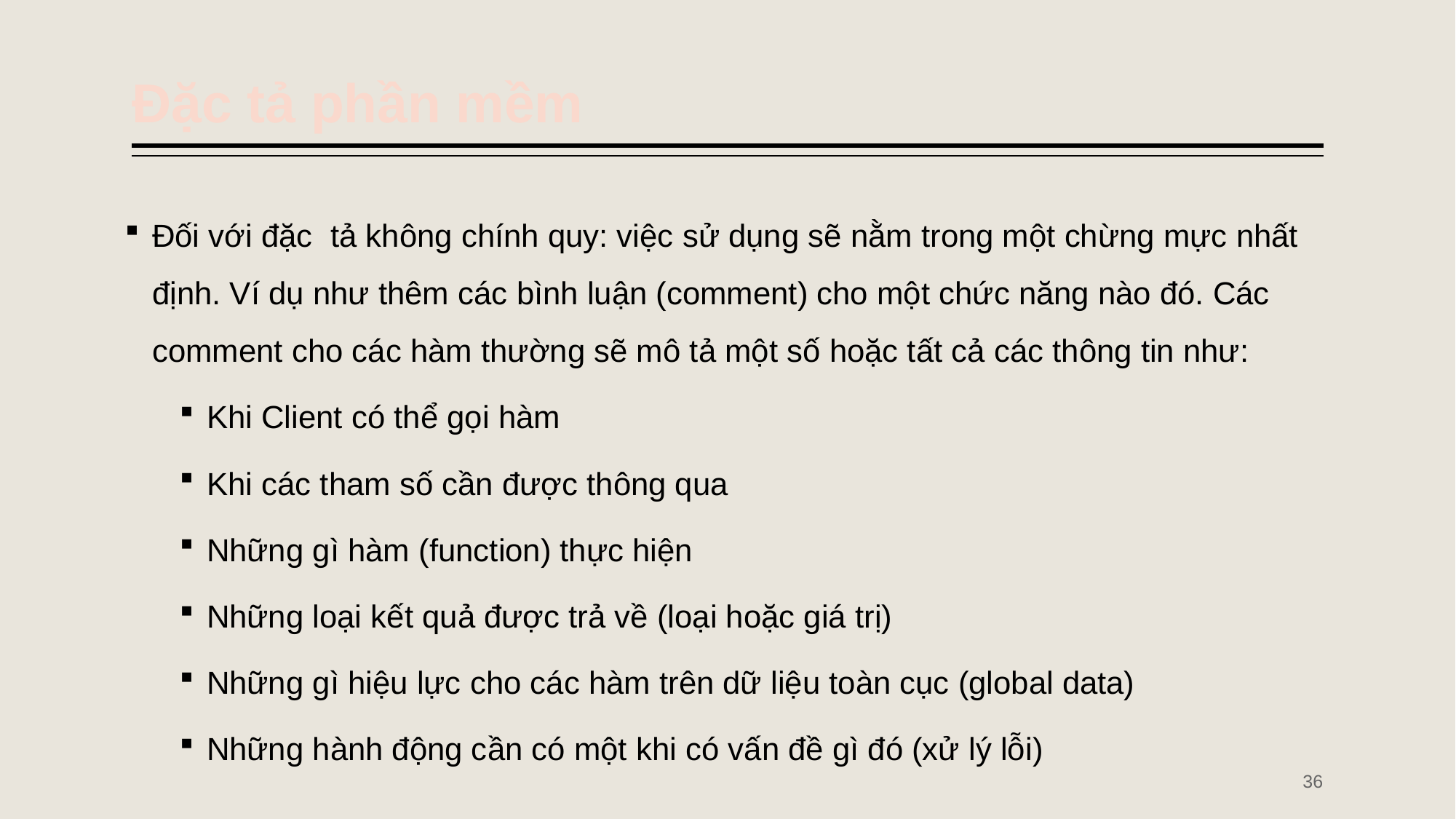

# Đặc tả phần mềm
Đối với đặc  tả không chính quy: việc sử dụng sẽ nằm trong một chừng mực nhất định. Ví dụ như thêm các bình luận (comment) cho một chức năng nào đó. Các comment cho các hàm thường sẽ mô tả một số hoặc tất cả các thông tin như:
Khi Client có thể gọi hàm
Khi các tham số cần được thông qua
Những gì hàm (function) thực hiện
Những loại kết quả được trả về (loại hoặc giá trị)
Những gì hiệu lực cho các hàm trên dữ liệu toàn cục (global data)
Những hành động cần có một khi có vấn đề gì đó (xử lý lỗi)
36